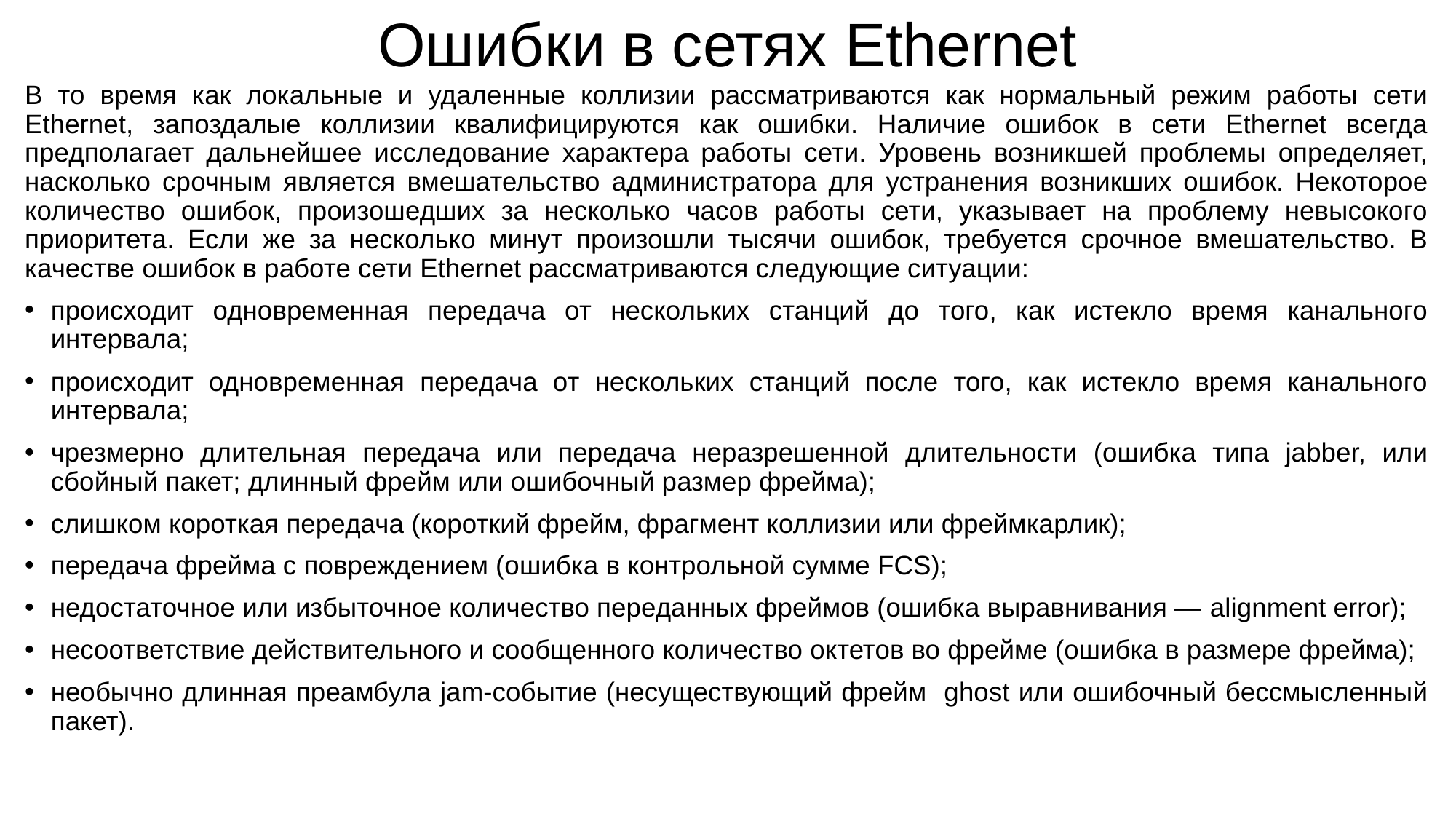

# Ошибки в сетях Ethernet
В то время как локальные и удаленные коллизии рассматриваются как нормальный режим работы сети Ethernet, запоздалые коллизии квалифицируются как ошибки. Наличие ошибок в сети Ethernet всегда предполагает дальнейшее исследование характера работы сети. Уровень возникшей проблемы определяет, насколько срочным является вмешательство администратора для устранения возникших ошибок. Некоторое количество ошибок, произошедших за несколько часов работы сети, указывает на проблему невысокого приоритета. Если же за несколько минут произошли тысячи ошибок, требуется срочное вмешательство. В качестве ошибок в работе сети Ethernet рассматриваются следующие ситуации:
происходит одновременная передача от нескольких станций до того, как истекло время канального интервала;
происходит одновременная передача от нескольких станций после того, как истекло время канального интервала;
чрезмерно длительная передача или передача неразрешенной длительности (ошибка типа jabber, или сбойный пакет; длинный фрейм или ошибочный размер фрейма);
слишком короткая передача (короткий фрейм, фрагмент коллизии или фреймкарлик);
передача фрейма с повреждением (ошибка в контрольной сумме FCS);
недостаточное или избыточное количество переданных фреймов (ошибка выравнивания — alignment error);
несоответствие действительного и сообщенного количество октетов во фрейме (ошибка в размере фрейма);
необычно длинная преамбула jam-событие (несуществующий фрейм  ghost или ошибочный бессмысленный пакет).